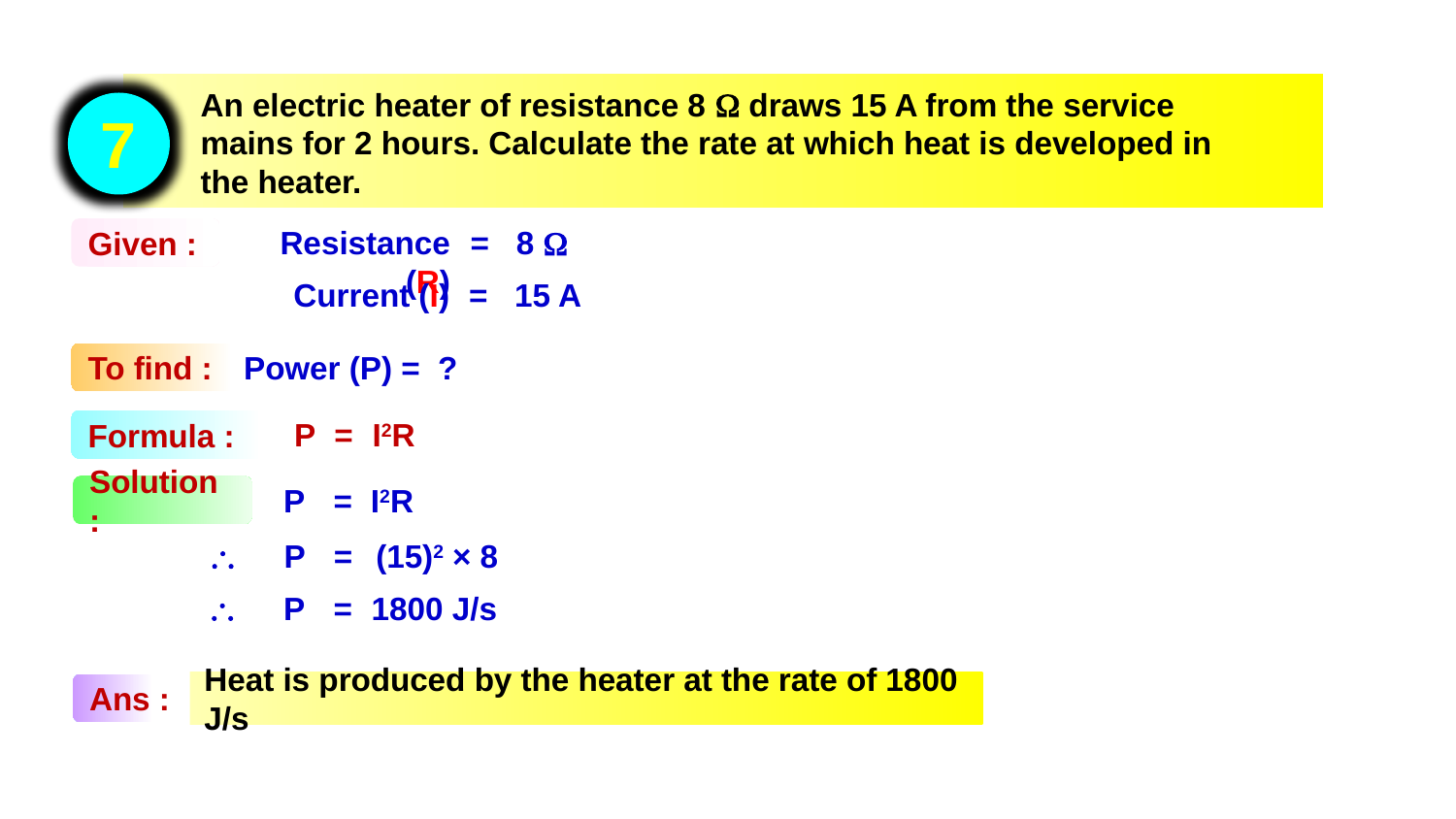

An electric heater of resistance 8 Ω draws 15 A from the service mains for 2 hours. Calculate the rate at which heat is developed in the heater.

7
Resistance (R)
=   8 Ω
Given :
Current (I)
=   15 A
Power (P) =  ?
To find :
P
=
I2R
Formula :
P
=
I2R
Solution :
∴
P
=
(15)2 × 8
∴
P
=
1800 J/s
Heat is produced by the heater at the rate of 1800 J/s
Ans :